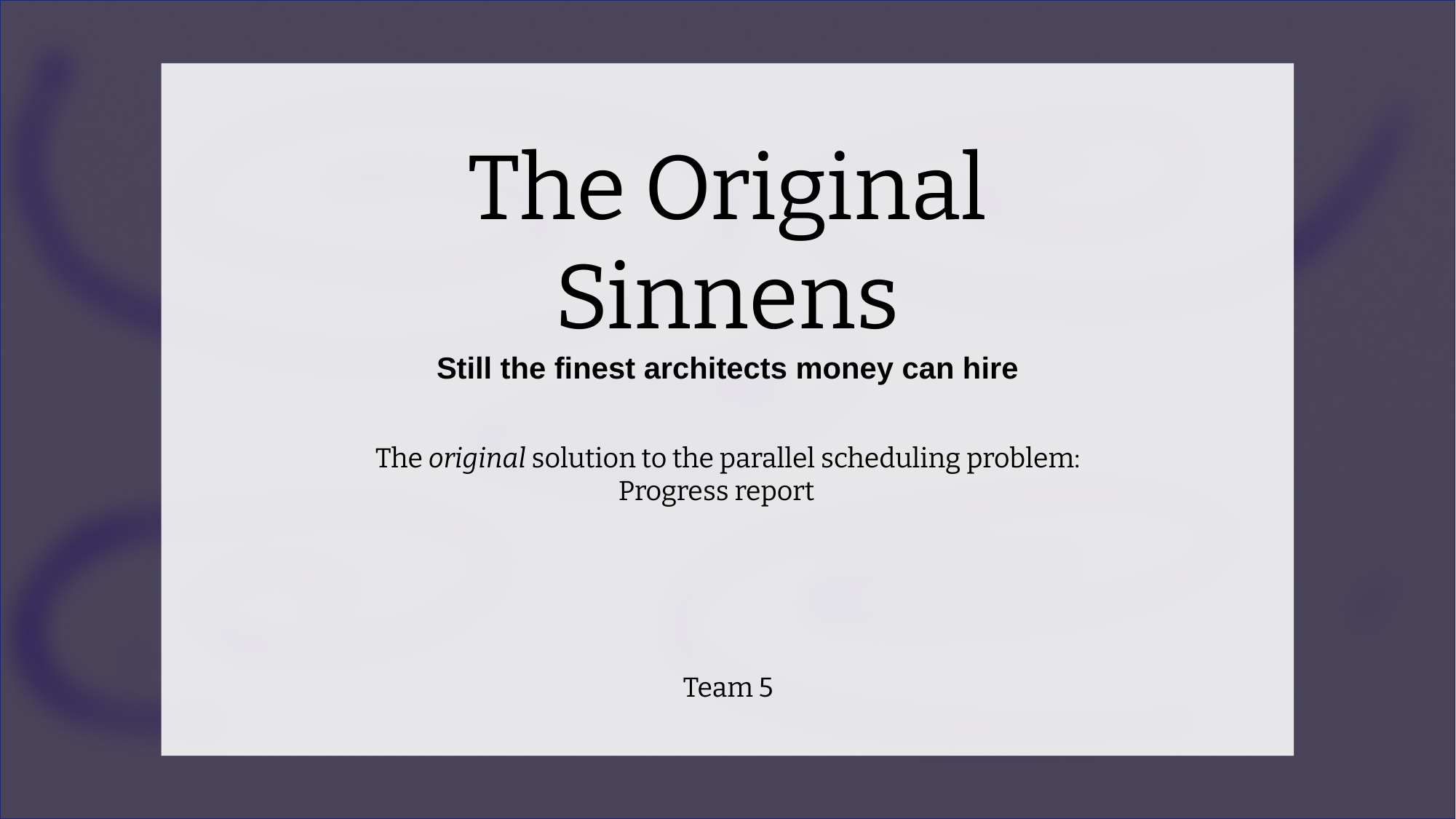

# The Original Sinnens
Still the finest architects money can hire
The original solution to the parallel scheduling problem:  Progress report
Team 5